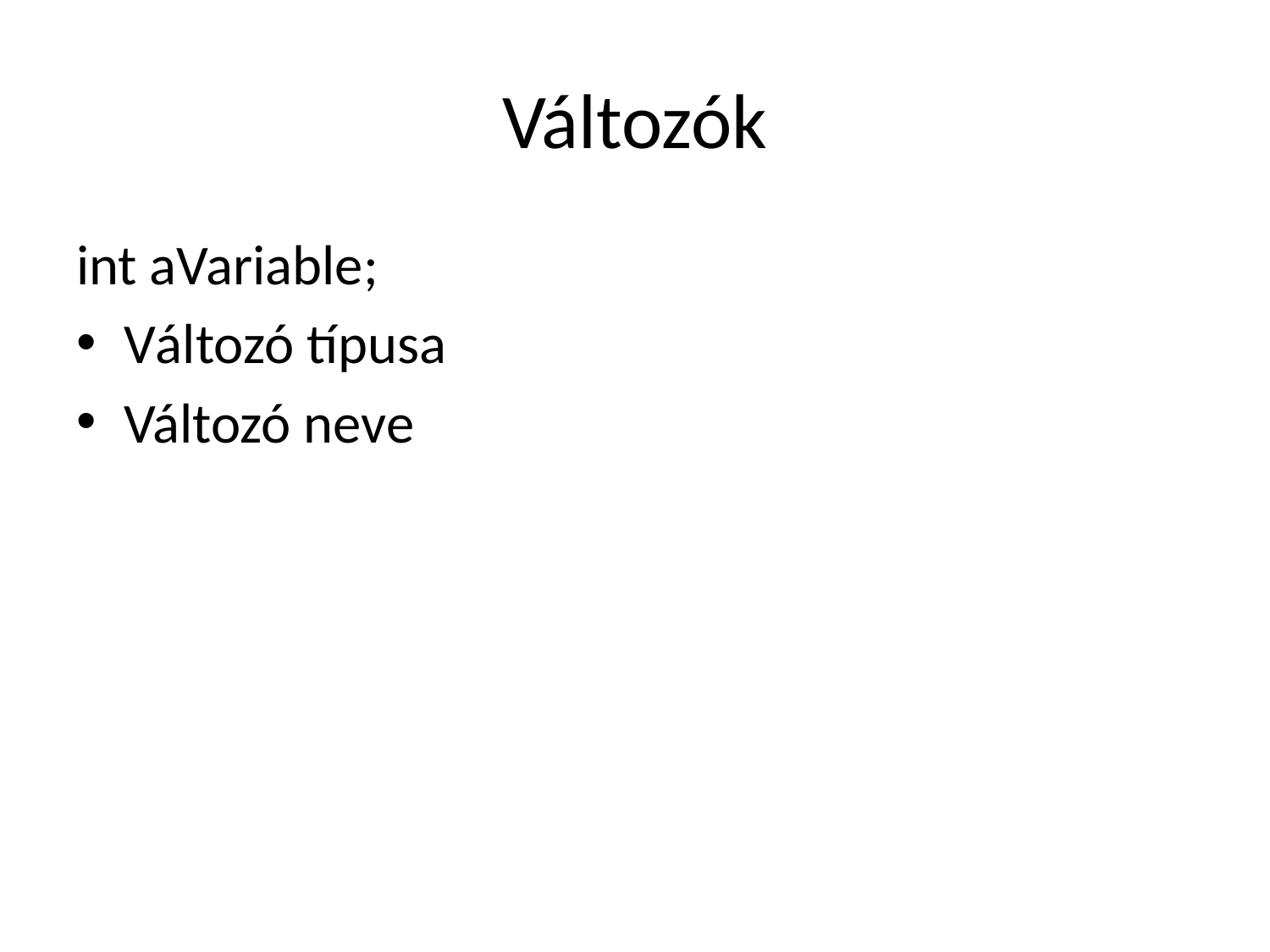

# Változók
int aVariable;
Változó típusa
Változó neve